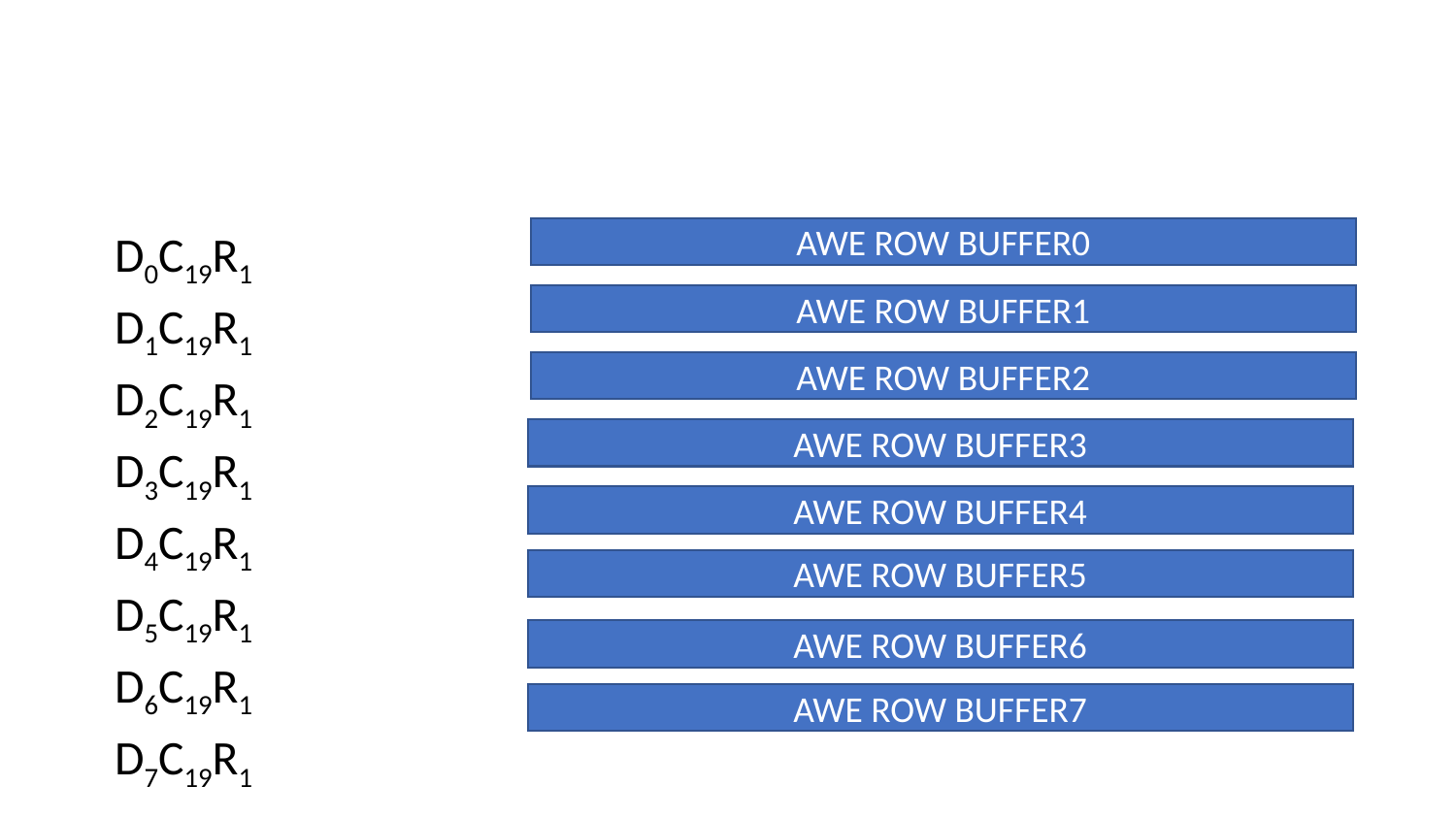

#
D0C19R1
D1C19R1
D2C19R1
D3C19R1
D4C19R1
D5C19R1
D6C19R1
D7C19R1
AWE ROW BUFFER0
AWE ROW BUFFER1
AWE ROW BUFFER2
AWE ROW BUFFER3
AWE ROW BUFFER4
AWE ROW BUFFER5
AWE ROW BUFFER6
AWE ROW BUFFER7